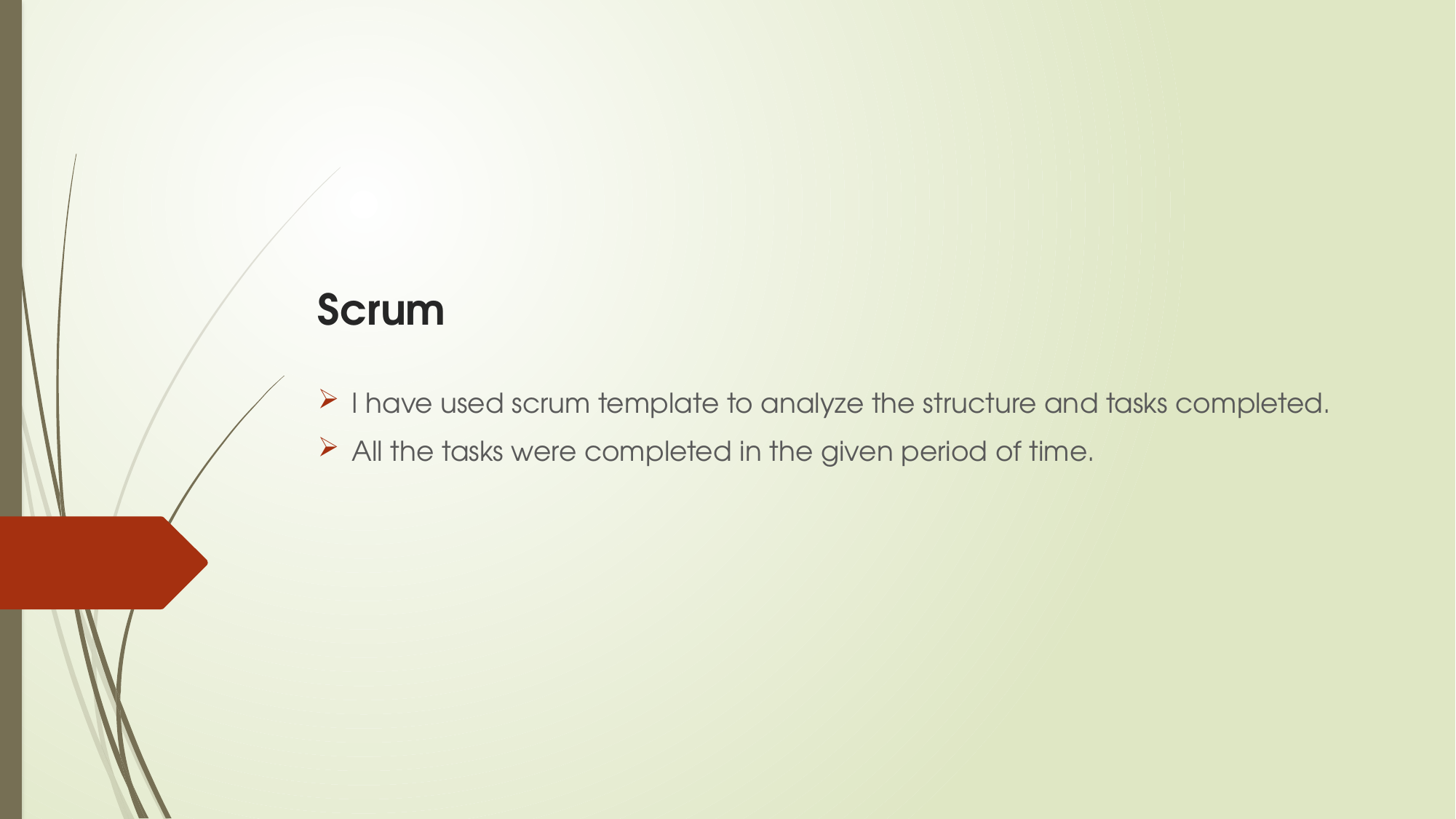

# Scrum
I have used scrum template to analyze the structure and tasks completed.
All the tasks were completed in the given period of time.